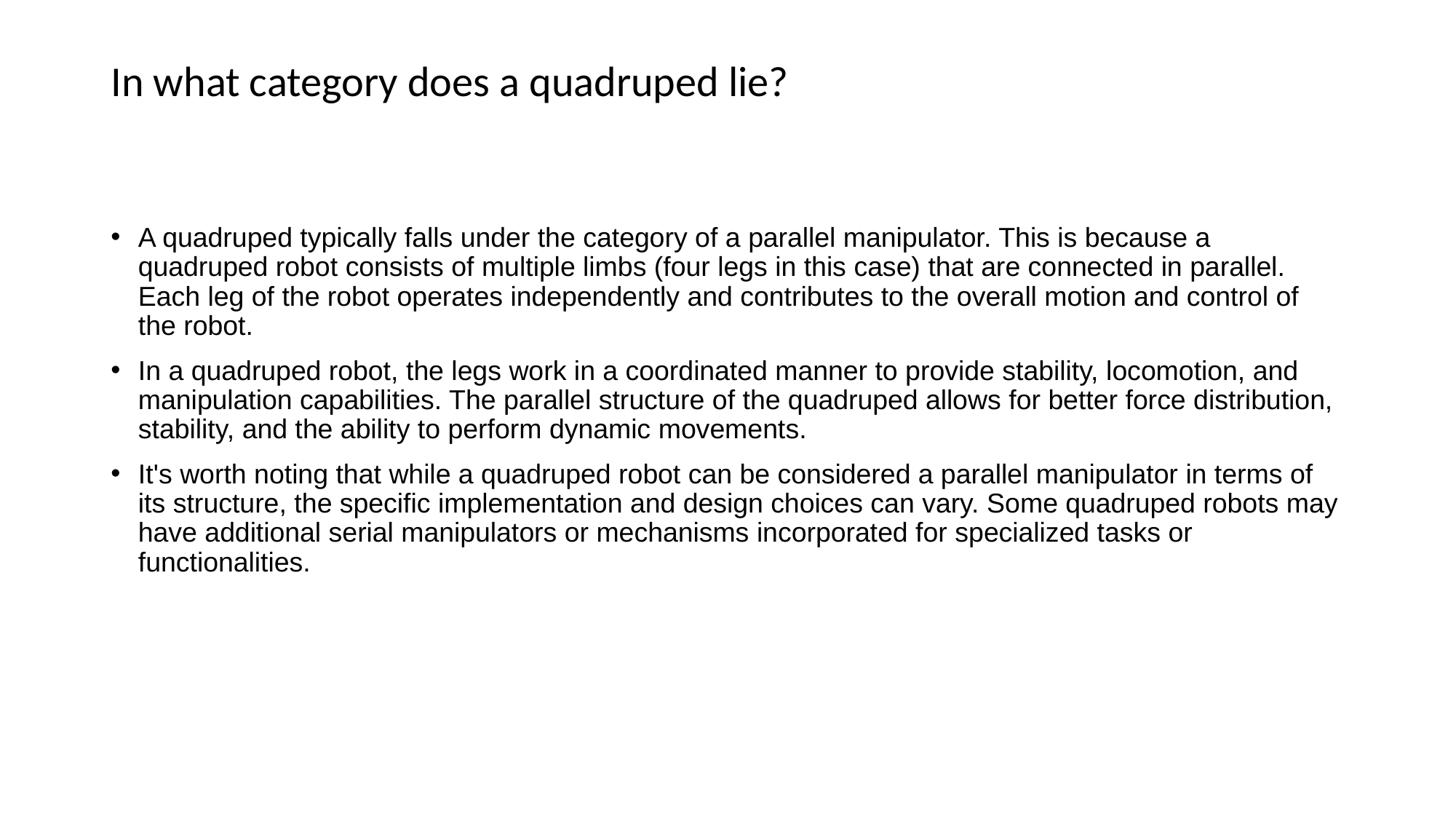

# In what category does a quadruped lie?
A quadruped typically falls under the category of a parallel manipulator. This is because a quadruped robot consists of multiple limbs (four legs in this case) that are connected in parallel. Each leg of the robot operates independently and contributes to the overall motion and control of the robot.
In a quadruped robot, the legs work in a coordinated manner to provide stability, locomotion, and manipulation capabilities. The parallel structure of the quadruped allows for better force distribution, stability, and the ability to perform dynamic movements.
It's worth noting that while a quadruped robot can be considered a parallel manipulator in terms of its structure, the specific implementation and design choices can vary. Some quadruped robots may have additional serial manipulators or mechanisms incorporated for specialized tasks or functionalities.